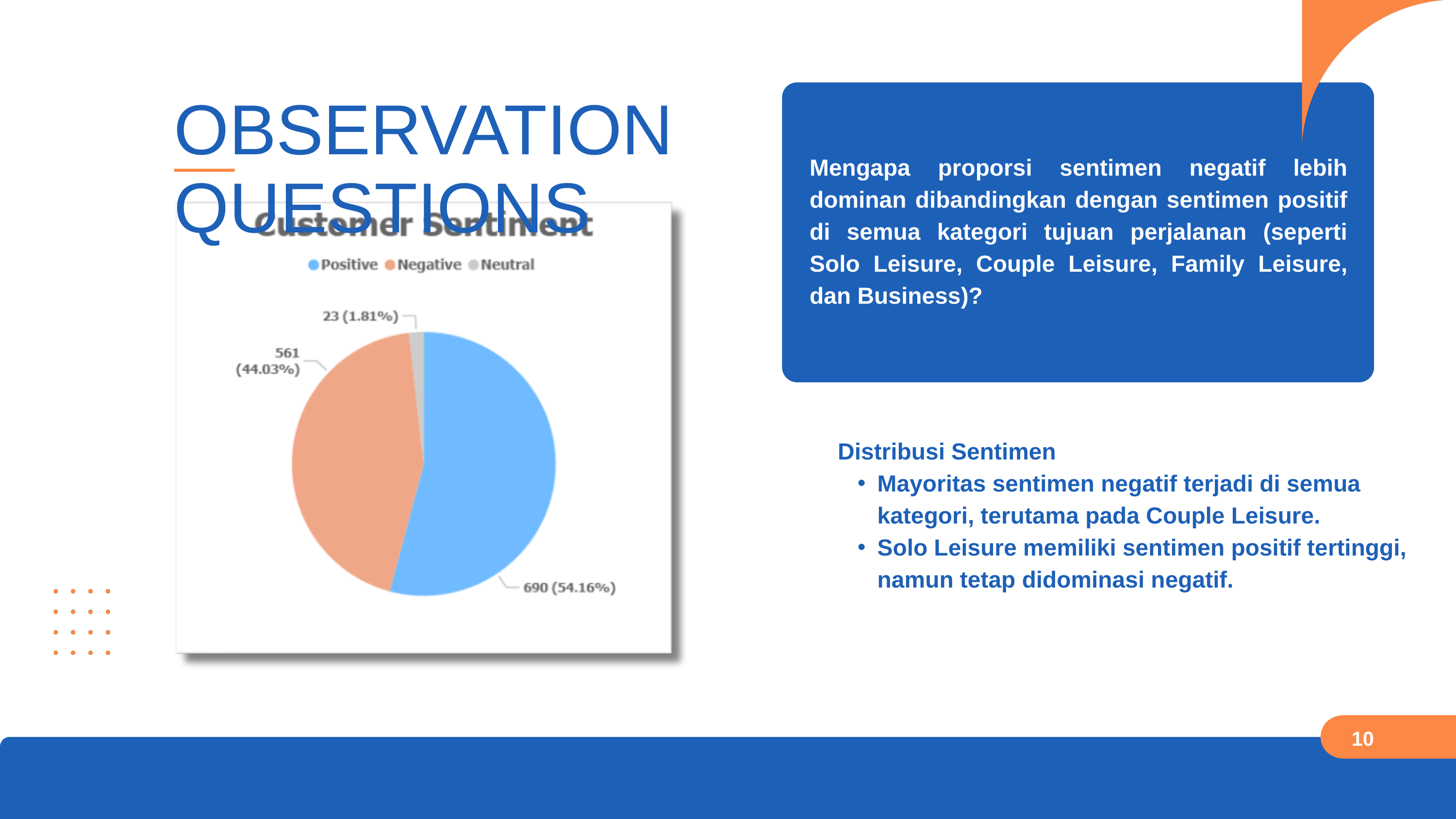

OBSERVATION QUESTIONS
Mengapa proporsi sentimen negatif lebih dominan dibandingkan dengan sentimen positif di semua kategori tujuan perjalanan (seperti Solo Leisure, Couple Leisure, Family Leisure, dan Business)?

Distribusi Sentimen
Mayoritas sentimen negatif terjadi di semua kategori, terutama pada Couple Leisure.
Solo Leisure memiliki sentimen positif tertinggi, namun tetap didominasi negatif.

10